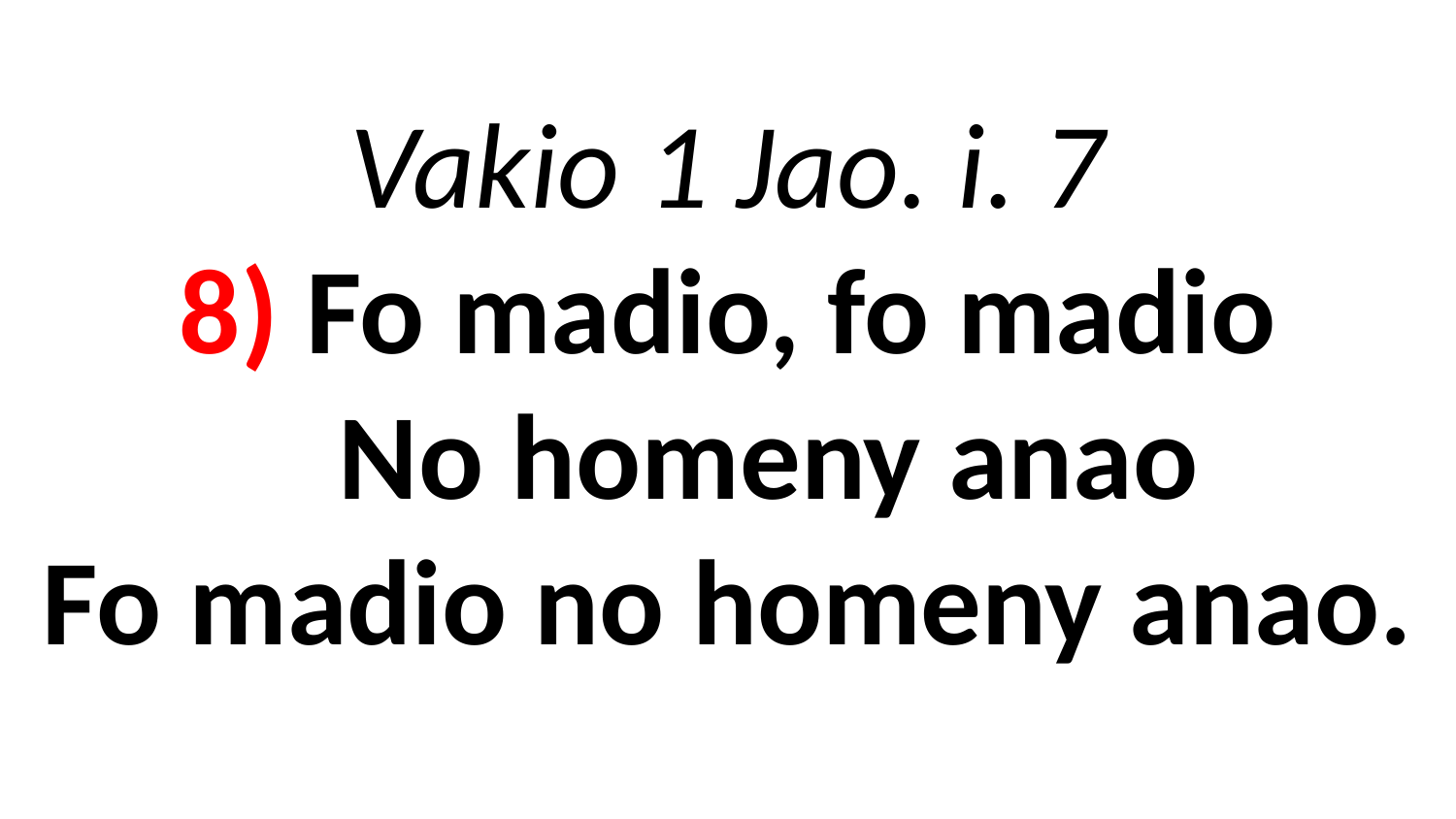

# Vakio 1 Jao. i. 7 8) Fo madio, fo madio No homeny anao Fo madio no homeny anao.